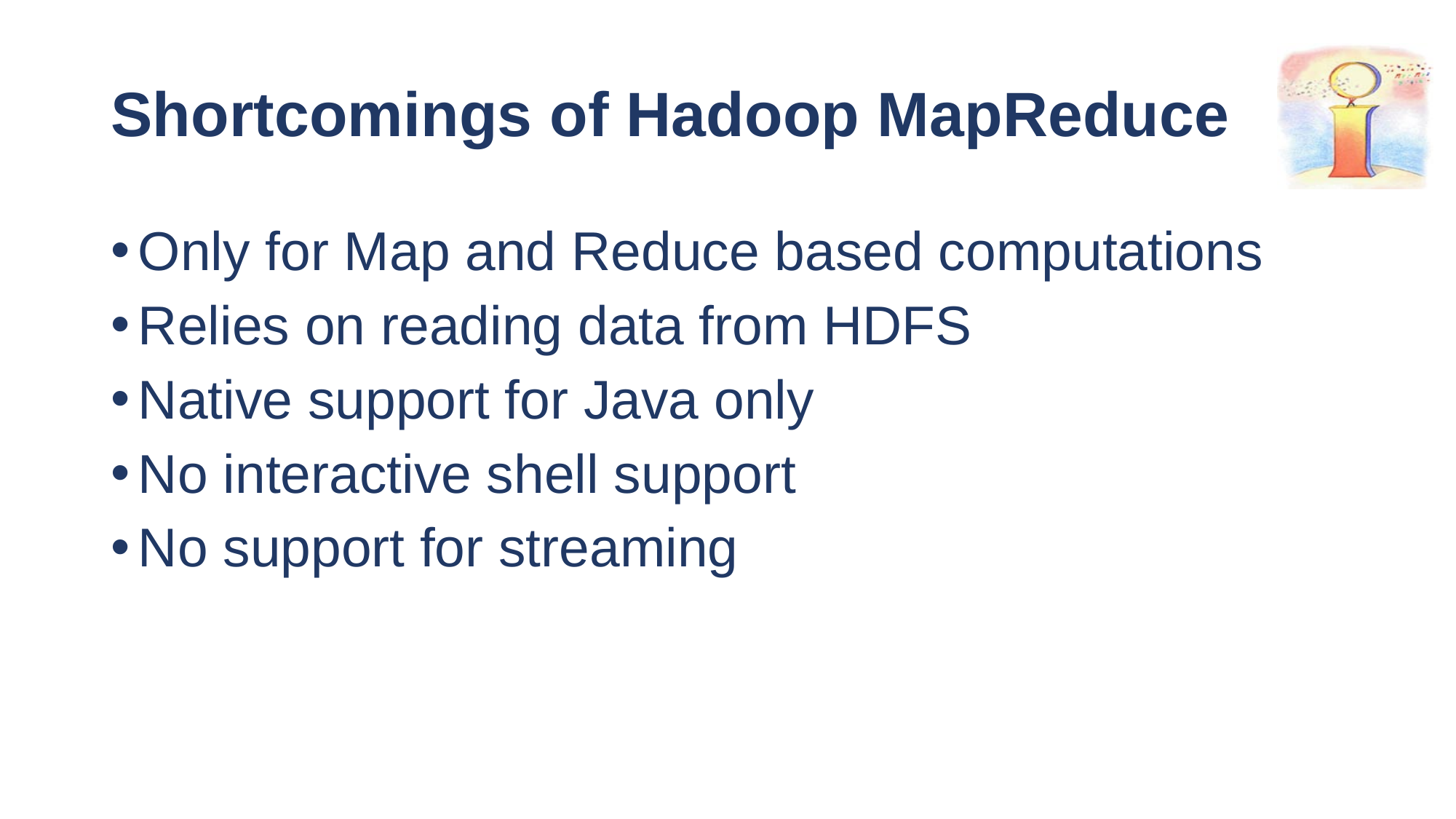

# Shortcomings of Hadoop MapReduce
Only for Map and Reduce based computations
Relies on reading data from HDFS
Native support for Java only
No interactive shell support
No support for streaming